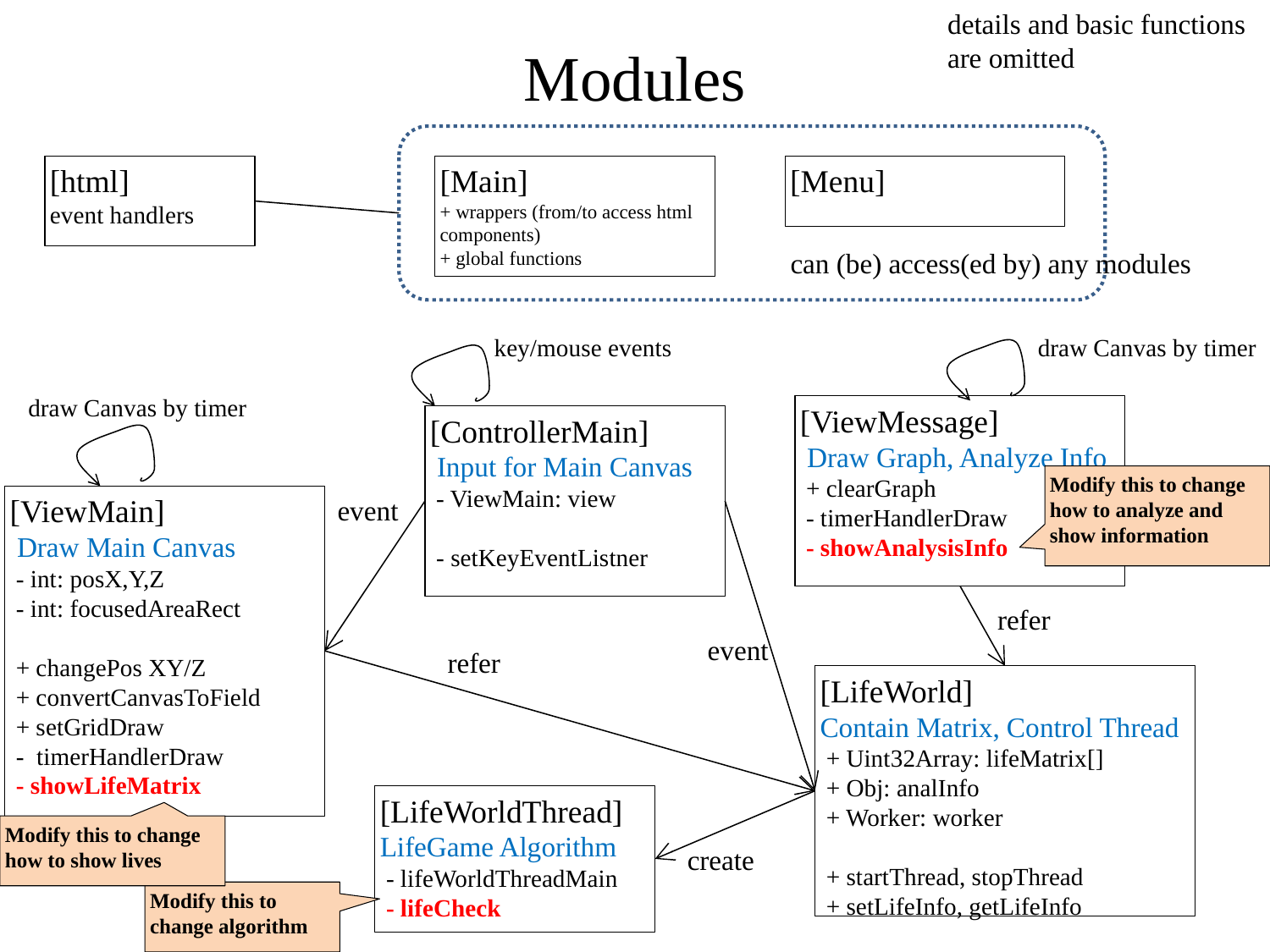

details and basic functions are omitted
Modules

[html]
event handlers
[Main]
+ wrappers (from/to access html components)
+ global functions
[Menu]
can (be) access(ed by) any modules
key/mouse events
draw Canvas by timer

draw Canvas by timer
[ViewMessage]
 Draw Graph, Analyze Info
 + clearGraph
 - timerHandlerDraw
 - showAnalysisInfo
[ControllerMain]
 Input for Main Canvas
 - ViewMain: view

 - setKeyEventListner

Modify this to change how to analyze and show information
[ViewMain]
 Draw Main Canvas
 - int: posX,Y,Z
 - int: focusedAreaRect

 + changePos XY/Z
 + convertCanvasToField
 + setGridDraw
 -  timerHandlerDraw
 - showLifeMatrix
event
refer
event
refer
[LifeWorld]
Contain Matrix, Control Thread
 + Uint32Array: lifeMatrix[]
 + Obj: analInfo
 + Worker: worker

 + startThread, stopThread
 + setLifeInfo, getLifeInfo
[LifeWorldThread]
LifeGame Algorithm
 - lifeWorldThreadMain
 - lifeCheck
Modify this to change how to show lives
create
Modify this to change algorithm